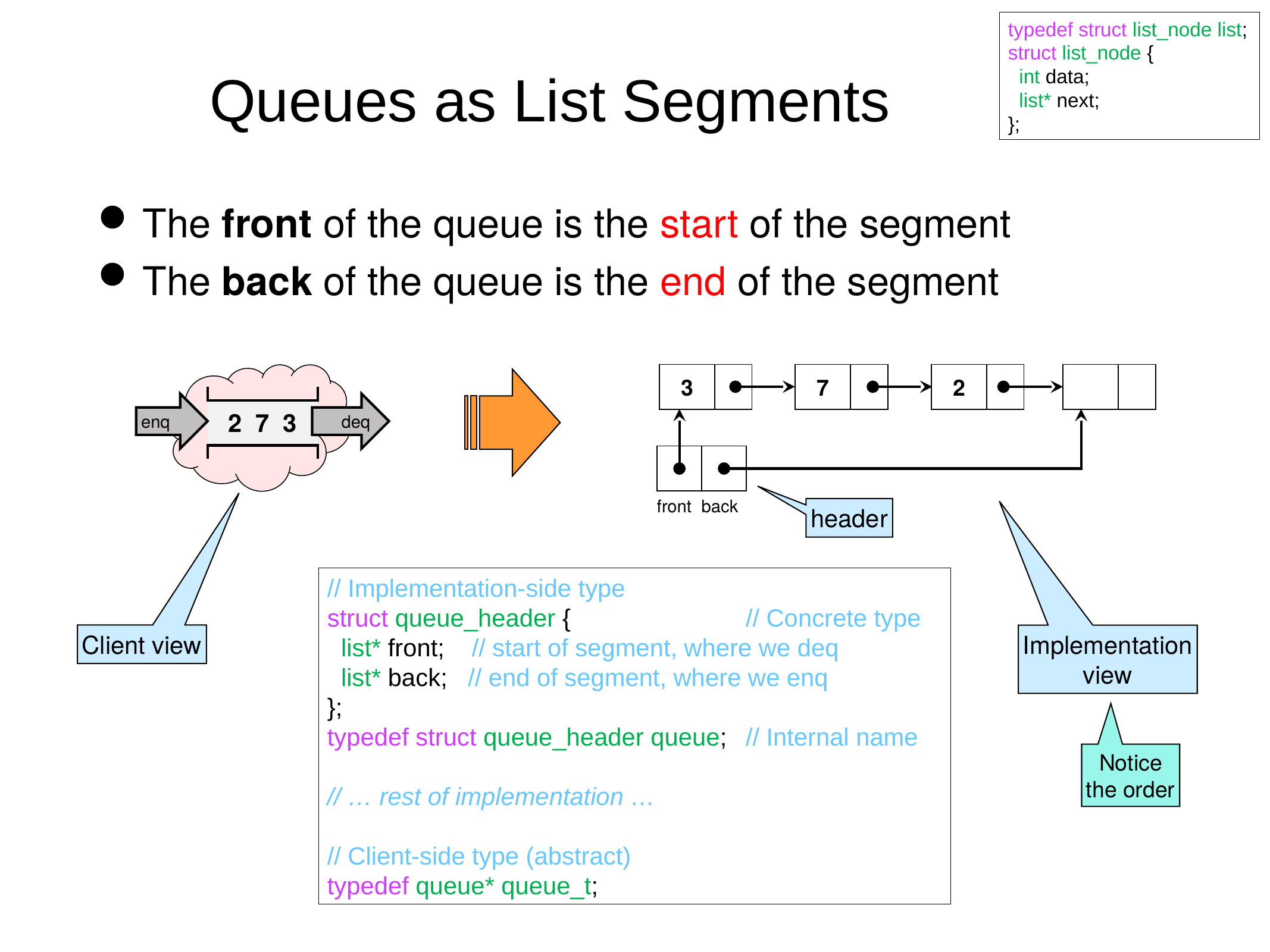

typedef struct list_node list;
struct list_node {
  int data;
  list* next;
};
# Queues as List Segments
The front of the queue is the start of the segment
The back of the queue is the end of the segment

2  7  3
enq
deq
| 3 |  |
| --- | --- |
| 7 |  |
| --- | --- |
| 2 |  |
| --- | --- |
|  |  |
| --- | --- |

|  |  |
| --- | --- |
| front | back |

header
// Implementation-side type
struct queue_header {	// Concrete type
  list* front;    // start of segment, where we deq
  list* back;   // end of segment, where we enq
};
typedef struct queue_header queue;	// Internal name

// … rest of implementation …

// Client-side type (abstract)
typedef queue* queue_t;
Client view
Implementation
view
Notice
the order